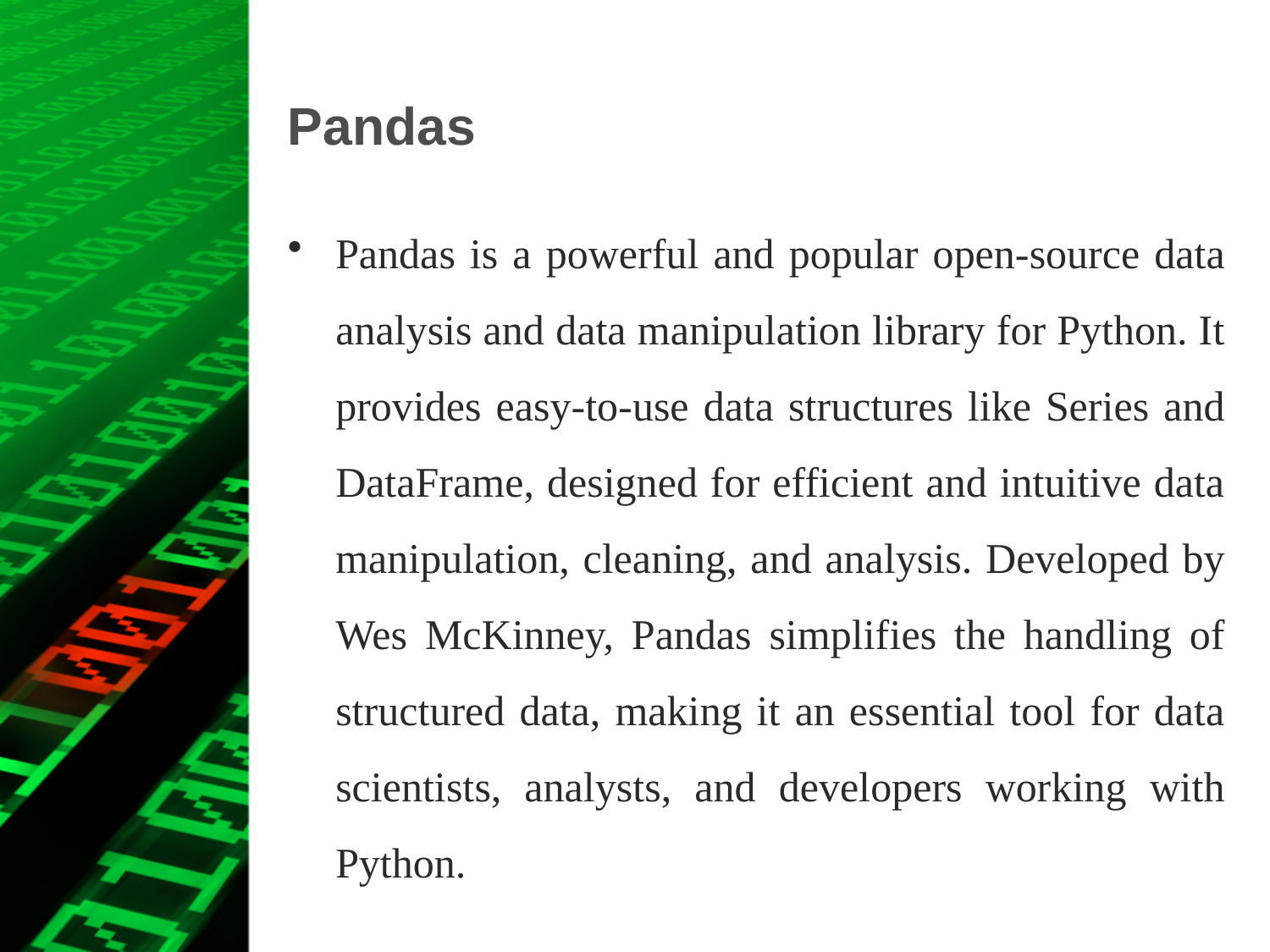

# Pandas
Pandas is a powerful and popular open-source data analysis and data manipulation library for Python. It provides easy-to-use data structures like Series and DataFrame, designed for efficient and intuitive data manipulation, cleaning, and analysis. Developed by Wes McKinney, Pandas simplifies the handling of structured data, making it an essential tool for data scientists, analysts, and developers working with Python.